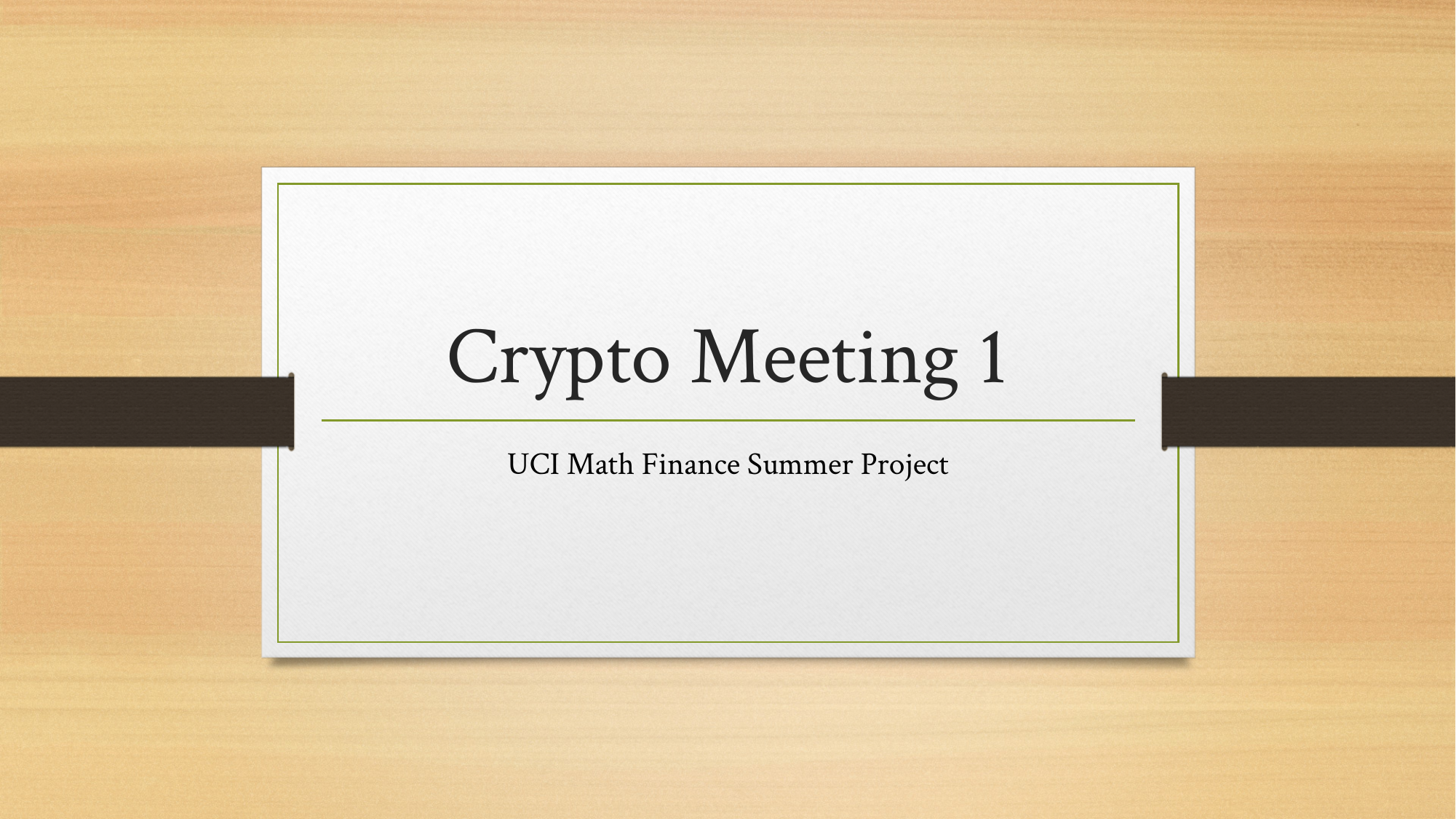

# Crypto Meeting 1
UCI Math Finance Summer Project